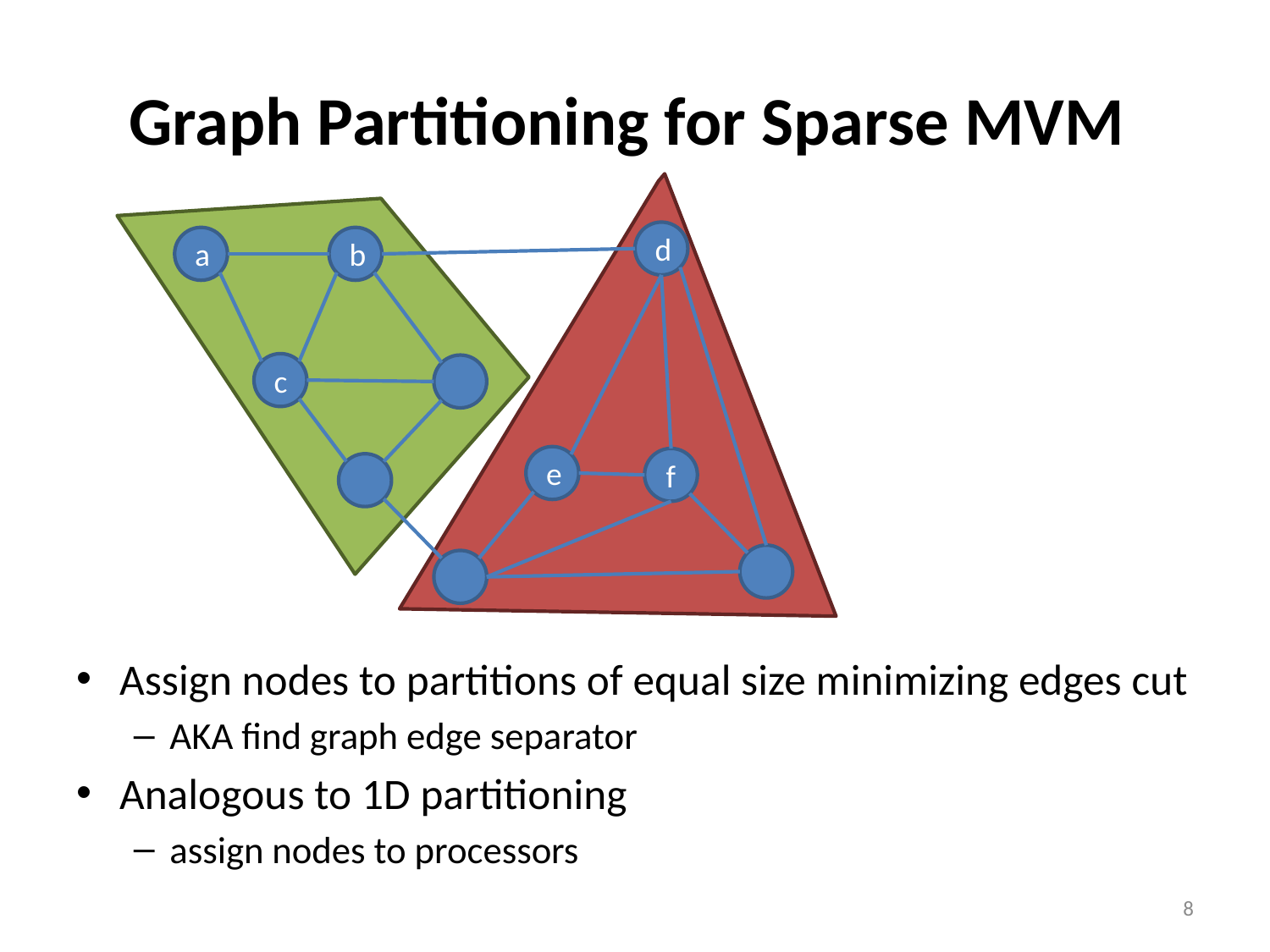

# Graph Partitioning for Sparse MVM

d
a
b
c

e
f

Assign nodes to partitions of equal size minimizing edges cut
AKA find graph edge separator
Analogous to 1D partitioning
assign nodes to processors
8